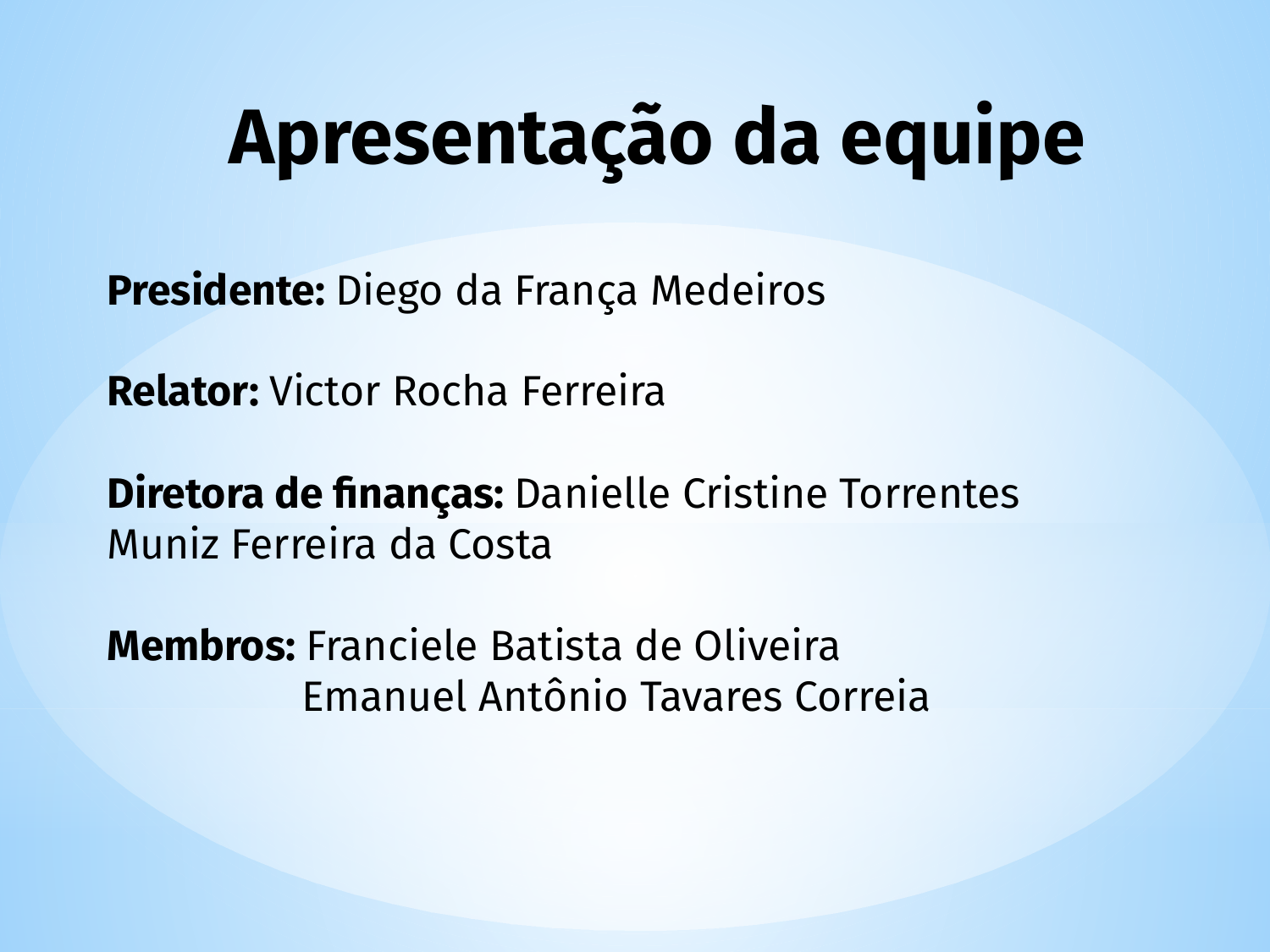

Apresentação da equipe
Presidente: Diego da França Medeiros

Relator: Victor Rocha Ferreira

Diretora de finanças: Danielle Cristine Torrentes Muniz Ferreira da Costa

Membros: Franciele Batista de Oliveira
	      Emanuel Antônio Tavares Correia